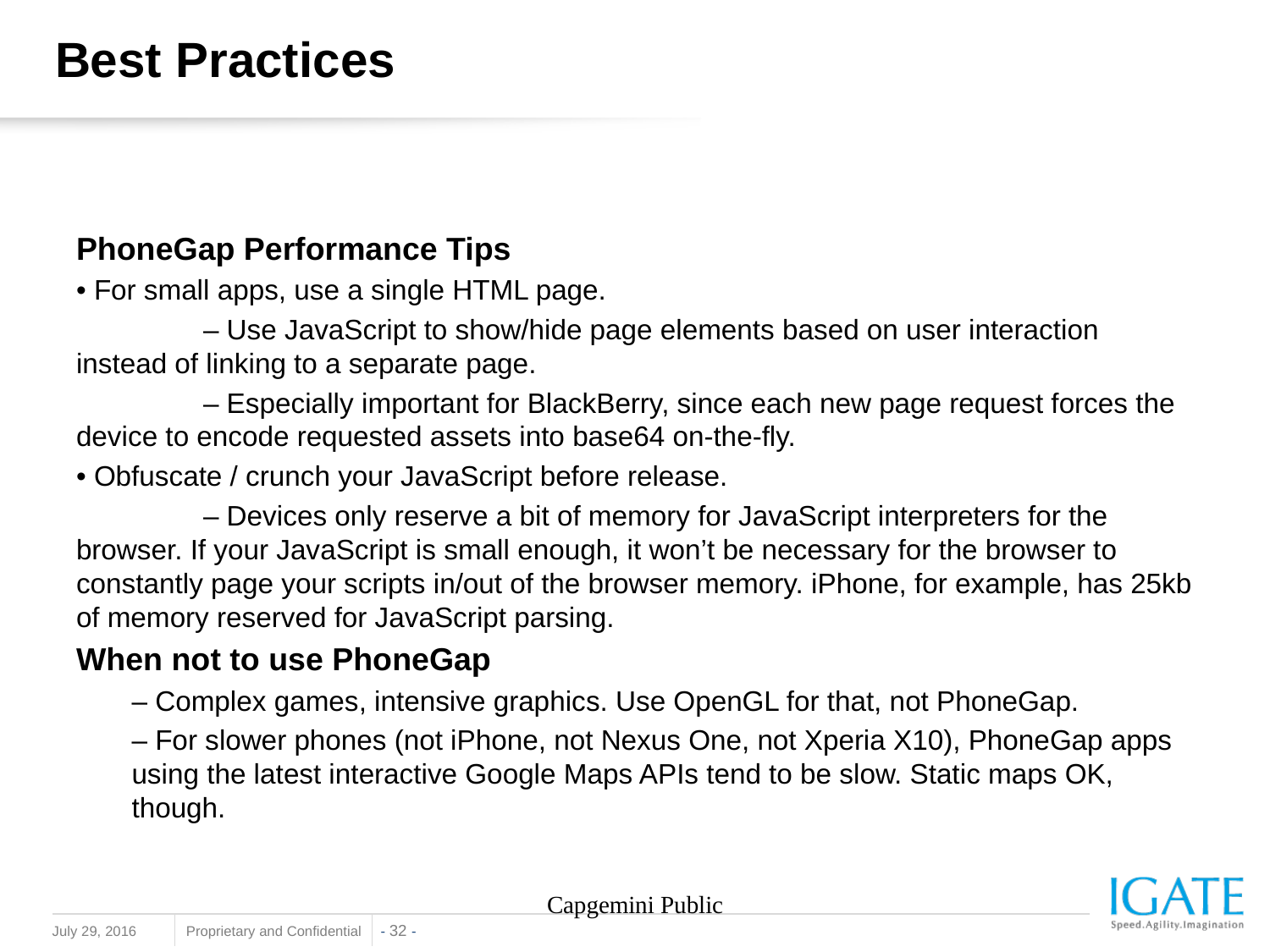

# Best Practices
PhoneGap Performance Tips
• For small apps, use a single HTML page.
	– Use JavaScript to show/hide page elements based on user interaction instead of linking to a separate page.
	– Especially important for BlackBerry, since each new page request forces the device to encode requested assets into base64 on-the-fly.
• Obfuscate / crunch your JavaScript before release.
	– Devices only reserve a bit of memory for JavaScript interpreters for the browser. If your JavaScript is small enough, it won’t be necessary for the browser to constantly page your scripts in/out of the browser memory. iPhone, for example, has 25kb of memory reserved for JavaScript parsing.
When not to use PhoneGap
– Complex games, intensive graphics. Use OpenGL for that, not PhoneGap.
– For slower phones (not iPhone, not Nexus One, not Xperia X10), PhoneGap apps using the latest interactive Google Maps APIs tend to be slow. Static maps OK, though.

Capgemini Public